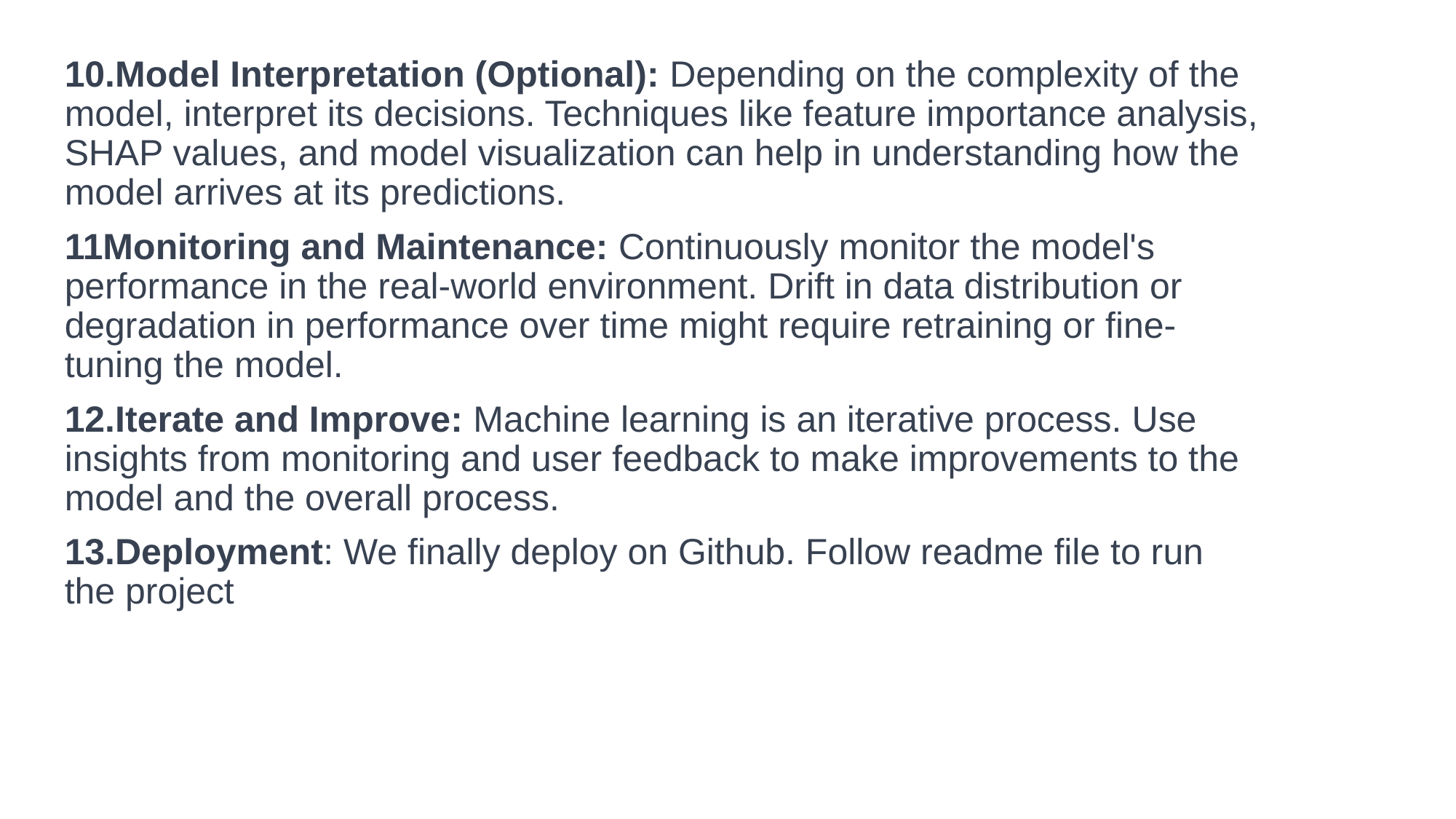

#
10.Model Interpretation (Optional): Depending on the complexity of the model, interpret its decisions. Techniques like feature importance analysis, SHAP values, and model visualization can help in understanding how the model arrives at its predictions.
11Monitoring and Maintenance: Continuously monitor the model's performance in the real-world environment. Drift in data distribution or degradation in performance over time might require retraining or fine-tuning the model.
12.Iterate and Improve: Machine learning is an iterative process. Use insights from monitoring and user feedback to make improvements to the model and the overall process.
13.Deployment: We finally deploy on Github. Follow readme file to run the project